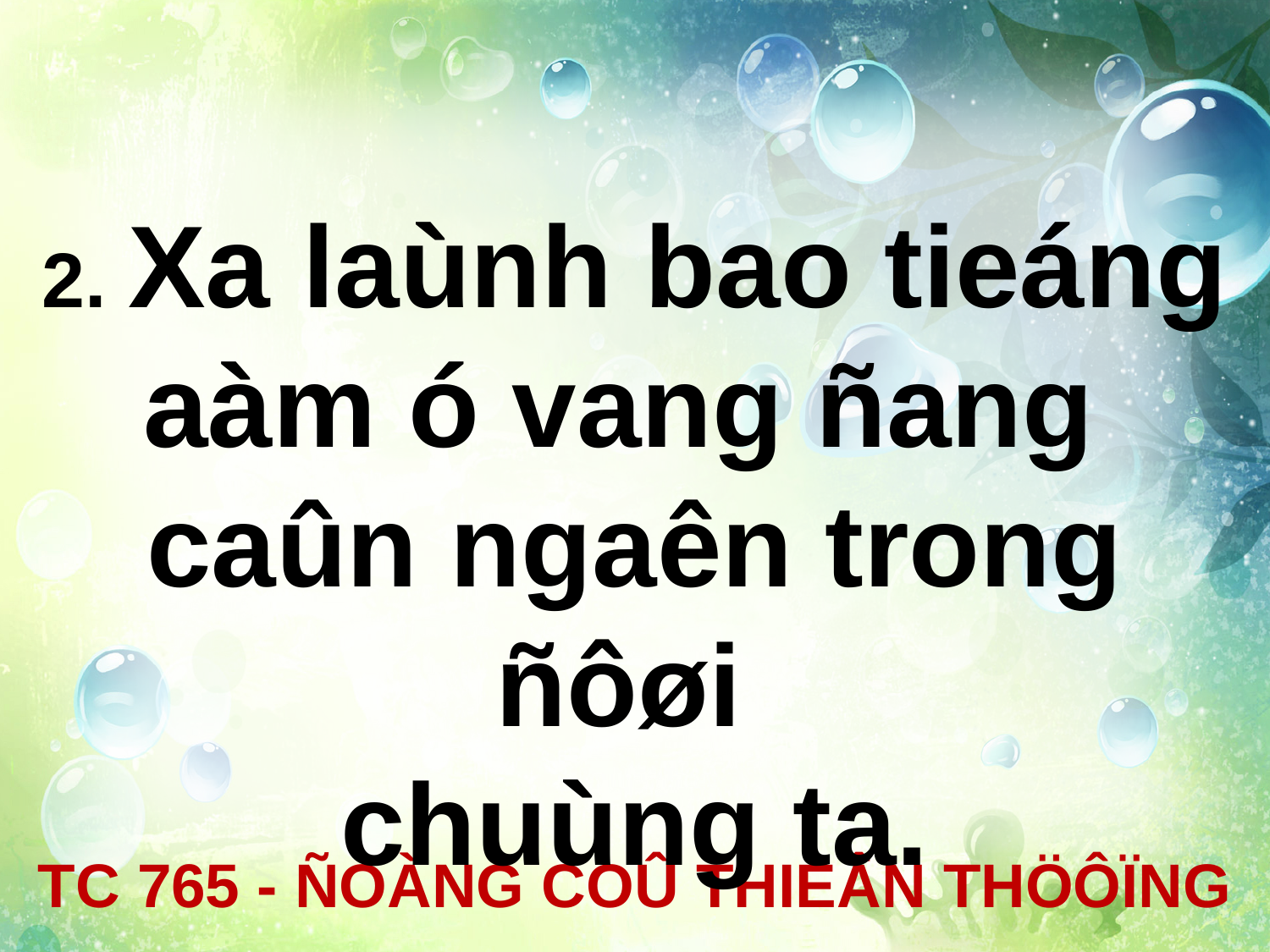

2. Xa laùnh bao tieáng
aàm ó vang ñang
caûn ngaên trong ñôøi
chuùng ta.
TC 765 - ÑOÀNG COÛ THIEÂN THÖÔÏNG